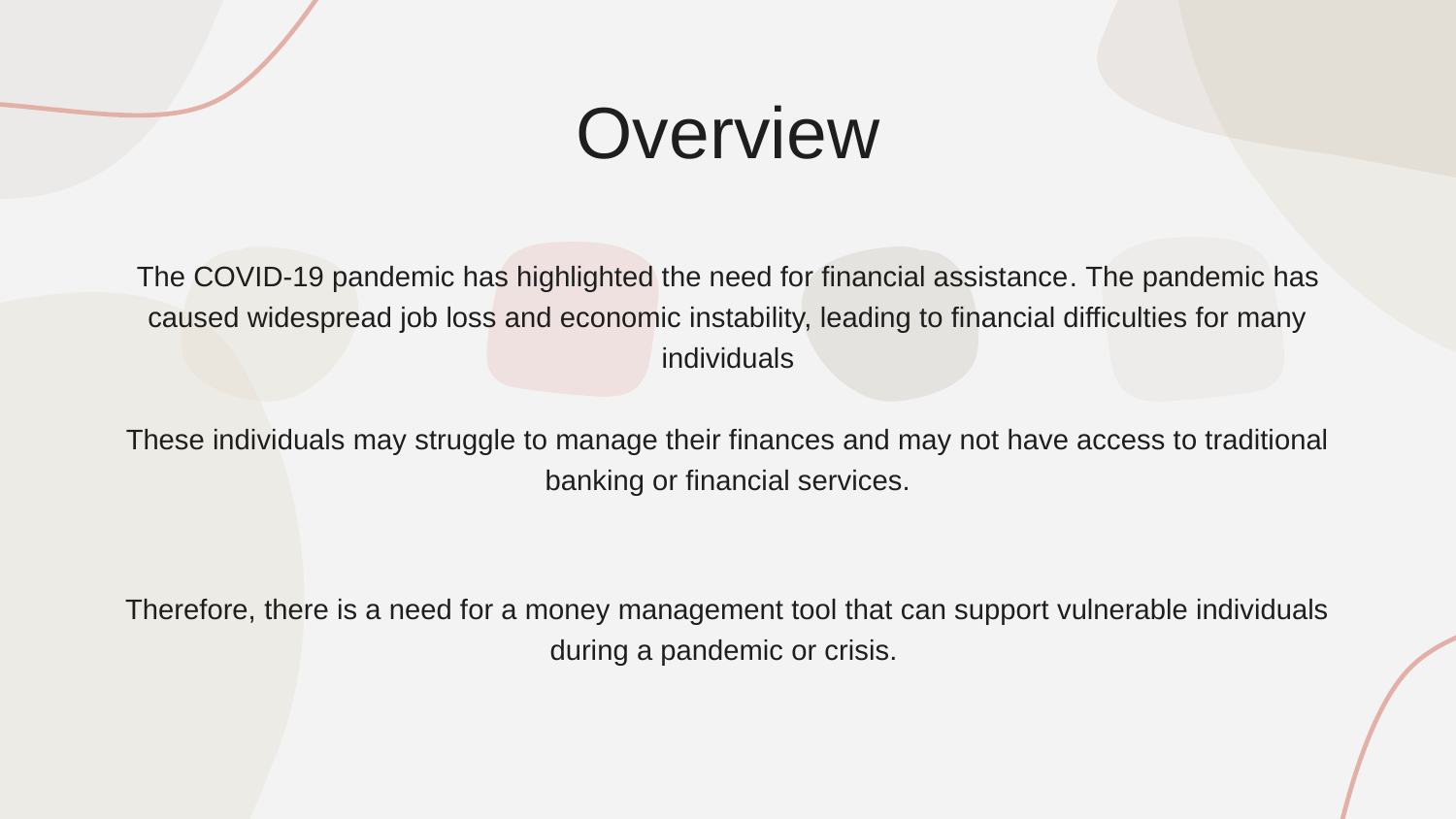

Overview
The COVID-19 pandemic has highlighted the need for financial assistance. The pandemic has caused widespread job loss and economic instability, leading to financial difficulties for many individuals

These individuals may struggle to manage their finances and may not have access to traditional banking or financial services.
Therefore, there is a need for a money management tool that can support vulnerable individuals during a pandemic or crisis.